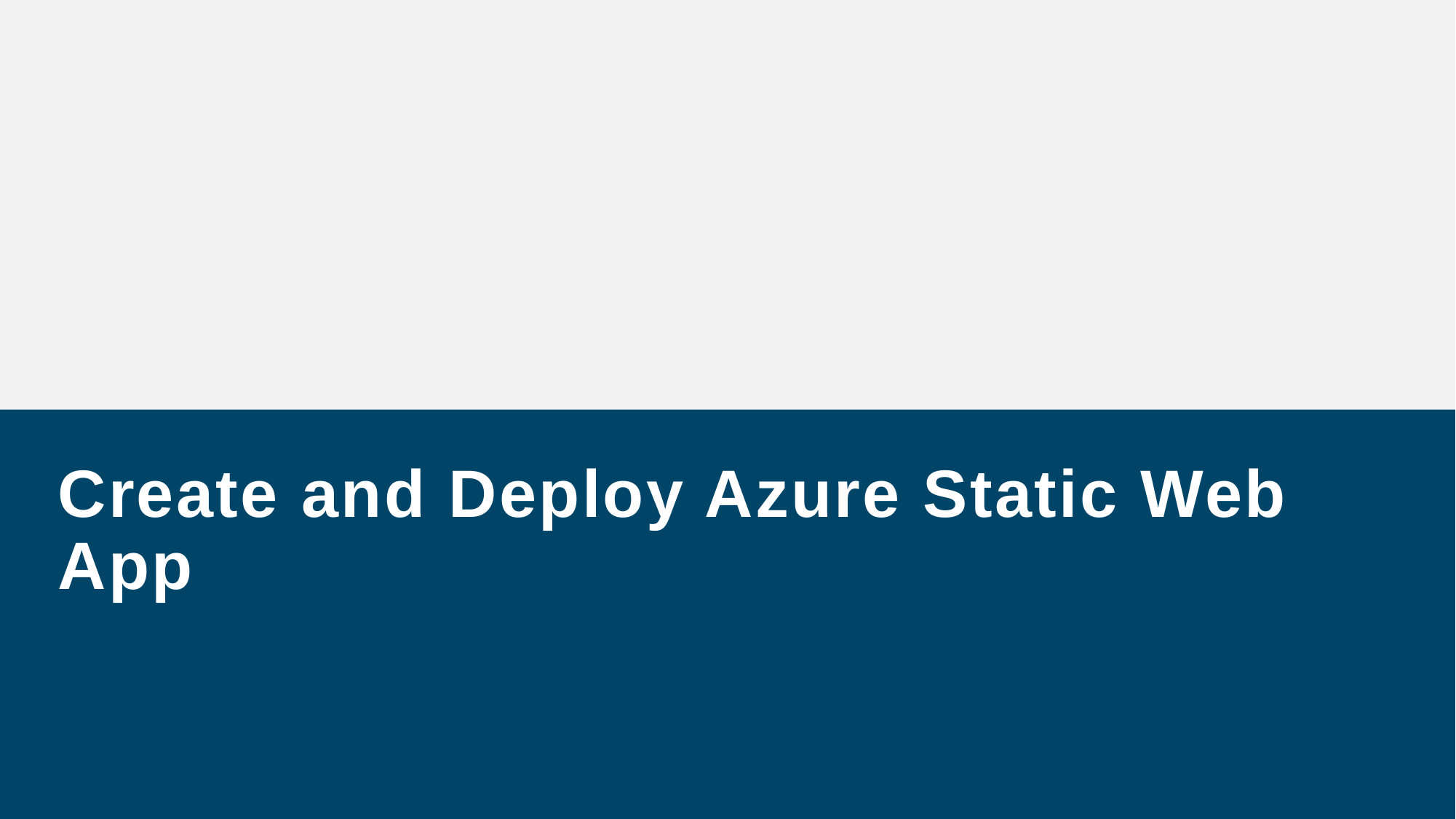

# Create and Deploy Azure Static Web App